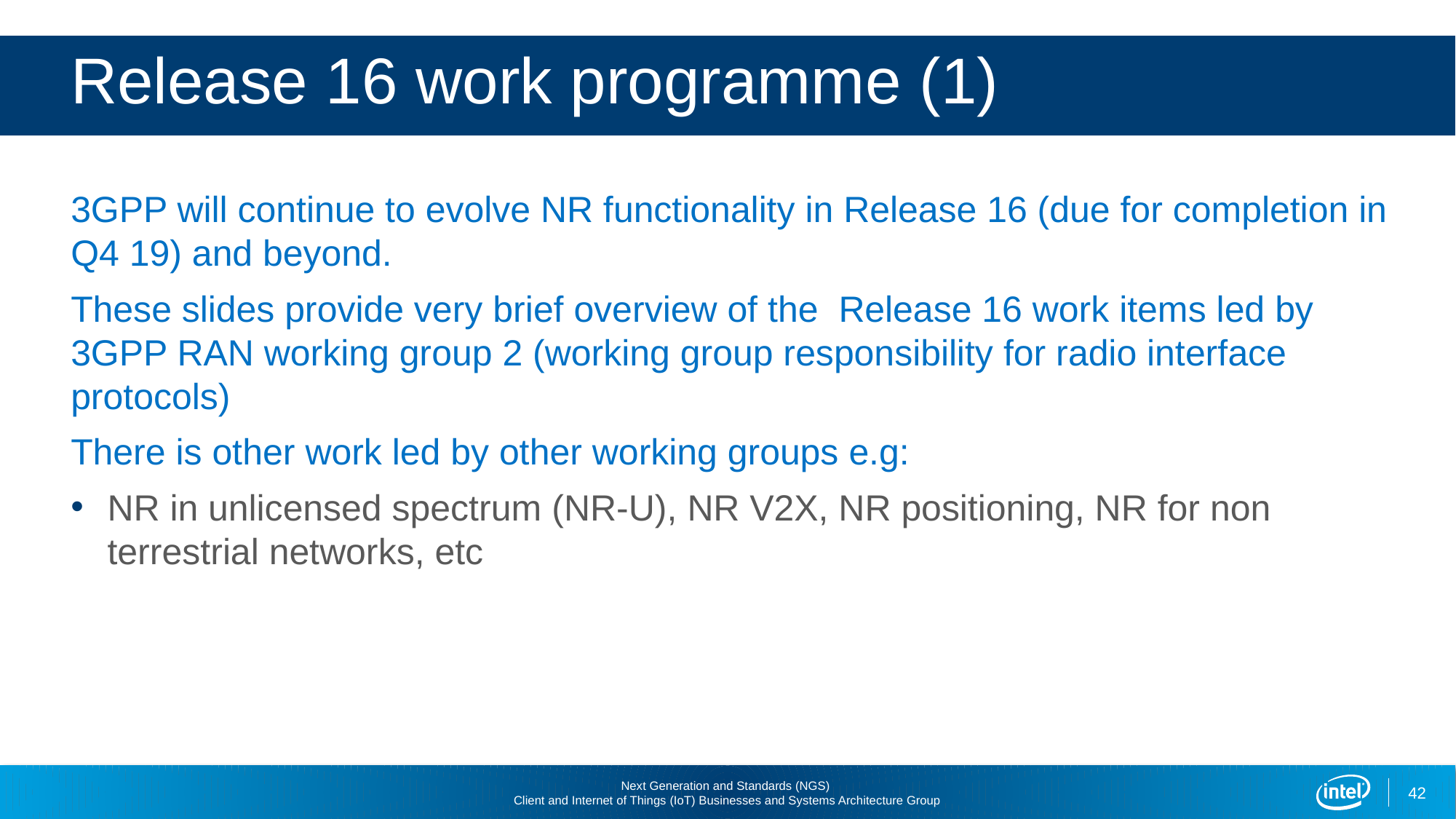

# Release 16 work programme (1)
3GPP will continue to evolve NR functionality in Release 16 (due for completion in Q4 19) and beyond.
These slides provide very brief overview of the  Release 16 work items led by 3GPP RAN working group 2 (working group responsibility for radio interface protocols)
There is other work led by other working groups e.g:
NR in unlicensed spectrum (NR-U), NR V2X, NR positioning, NR for non terrestrial networks, etc
42